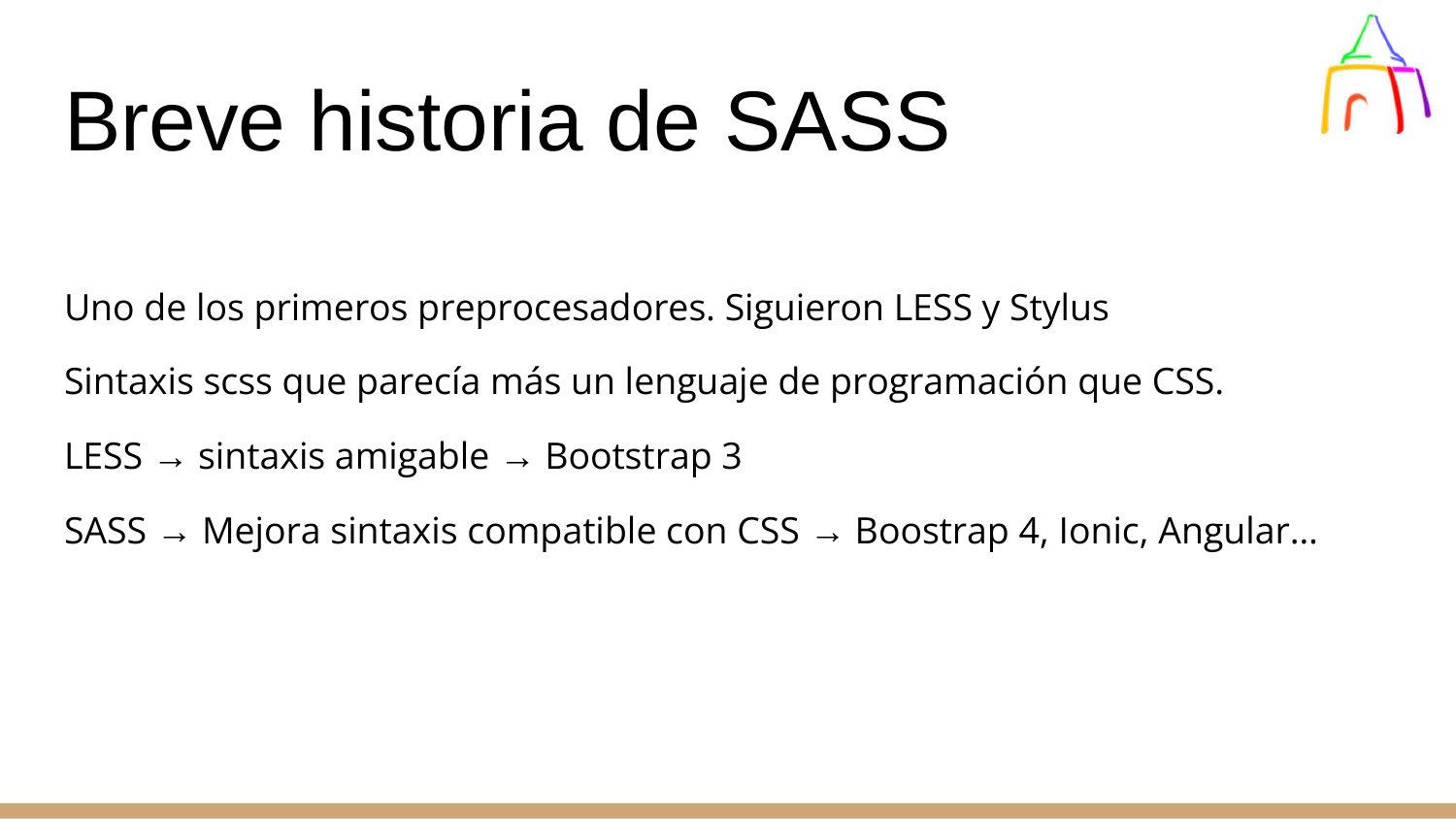

# Breve historia de SASS

Uno de los primeros preprocesadores. Siguieron LESS y Stylus
Sintaxis scss que parecía más un lenguaje de programación que CSS.
LESS → sintaxis amigable → Bootstrap 3
SASS → Mejora sintaxis compatible con CSS → Boostrap 4, Ionic, Angular…